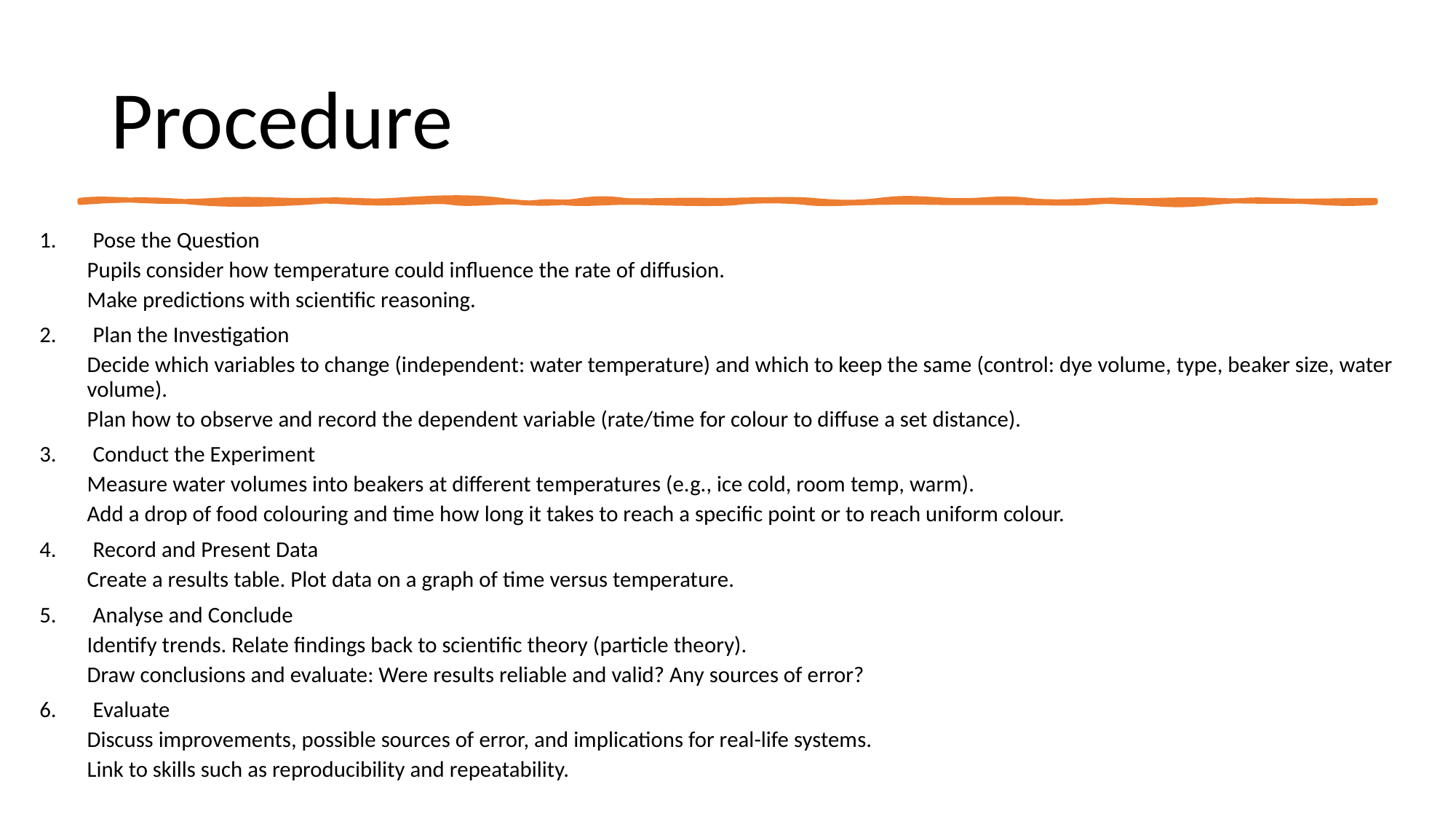

# Procedure

Pose the Question
Pupils consider how temperature could influence the rate of diffusion.
Make predictions with scientific reasoning.
Plan the Investigation
Decide which variables to change (independent: water temperature) and which to keep the same (control: dye volume, type, beaker size, water volume).
Plan how to observe and record the dependent variable (rate/time for colour to diffuse a set distance).
Conduct the Experiment
Measure water volumes into beakers at different temperatures (e.g., ice cold, room temp, warm).
Add a drop of food colouring and time how long it takes to reach a specific point or to reach uniform colour.
Record and Present Data
Create a results table. Plot data on a graph of time versus temperature.
Analyse and Conclude
Identify trends. Relate findings back to scientific theory (particle theory).
Draw conclusions and evaluate: Were results reliable and valid? Any sources of error?
Evaluate
Discuss improvements, possible sources of error, and implications for real-life systems.
Link to skills such as reproducibility and repeatability.